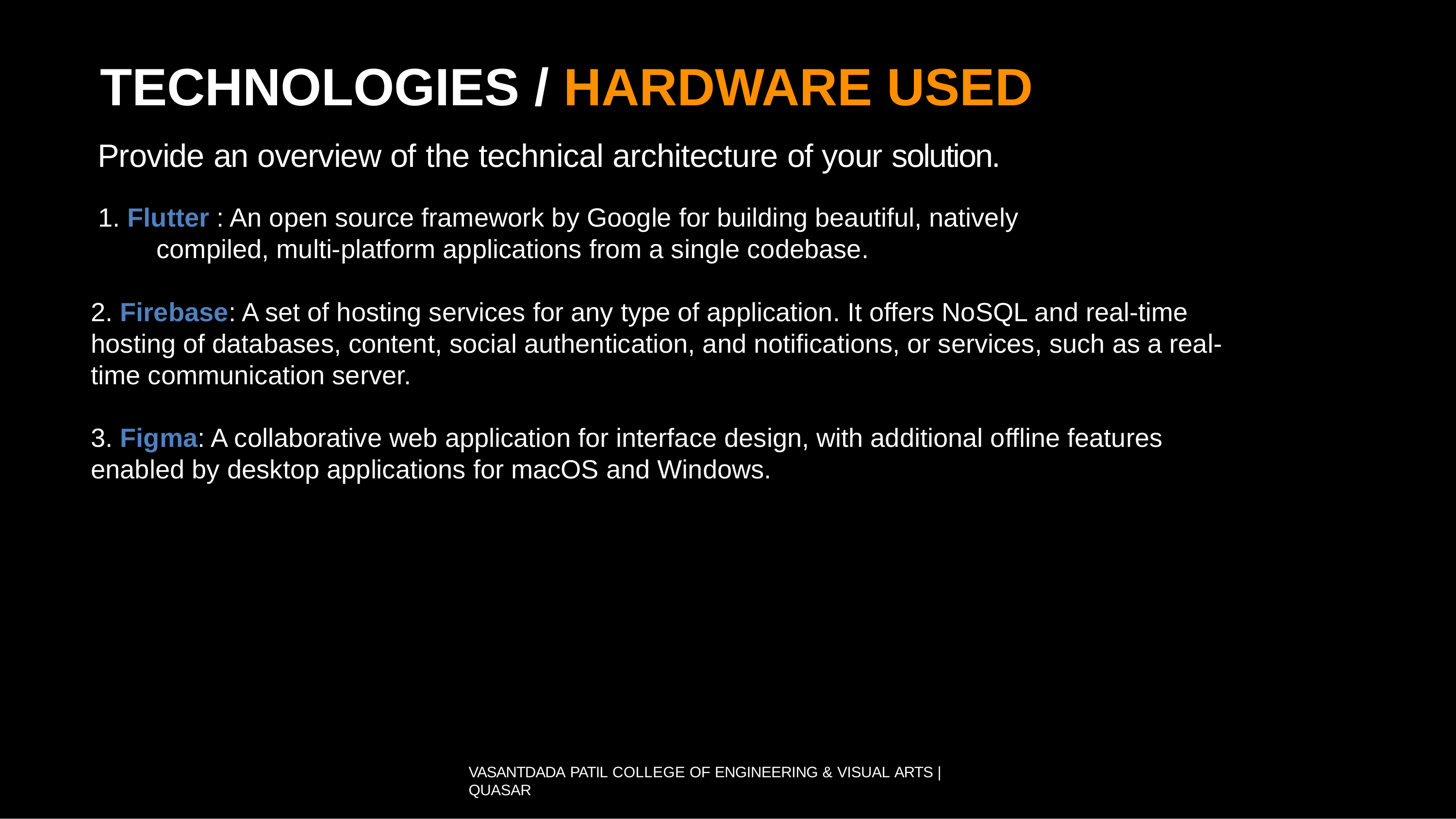

#
TECHNOLOGIES / HARDWARE USED
Provide an overview of the technical architecture of your solution.
 1. Flutter : An open source framework by Google for building beautiful, natively                                      compiled, multi-platform applications from a single codebase.

2. Firebase: A set of hosting services for any type of application. It offers NoSQL and real-time hosting of databases, content, social authentication, and notifications, or services, such as a real-time communication server.

3. Figma: A collaborative web application for interface design, with additional offline features enabled by desktop applications for macOS and Windows.

VASANTDADA PATIL COLLEGE OF ENGINEERING & VISUAL ARTS | QUASAR